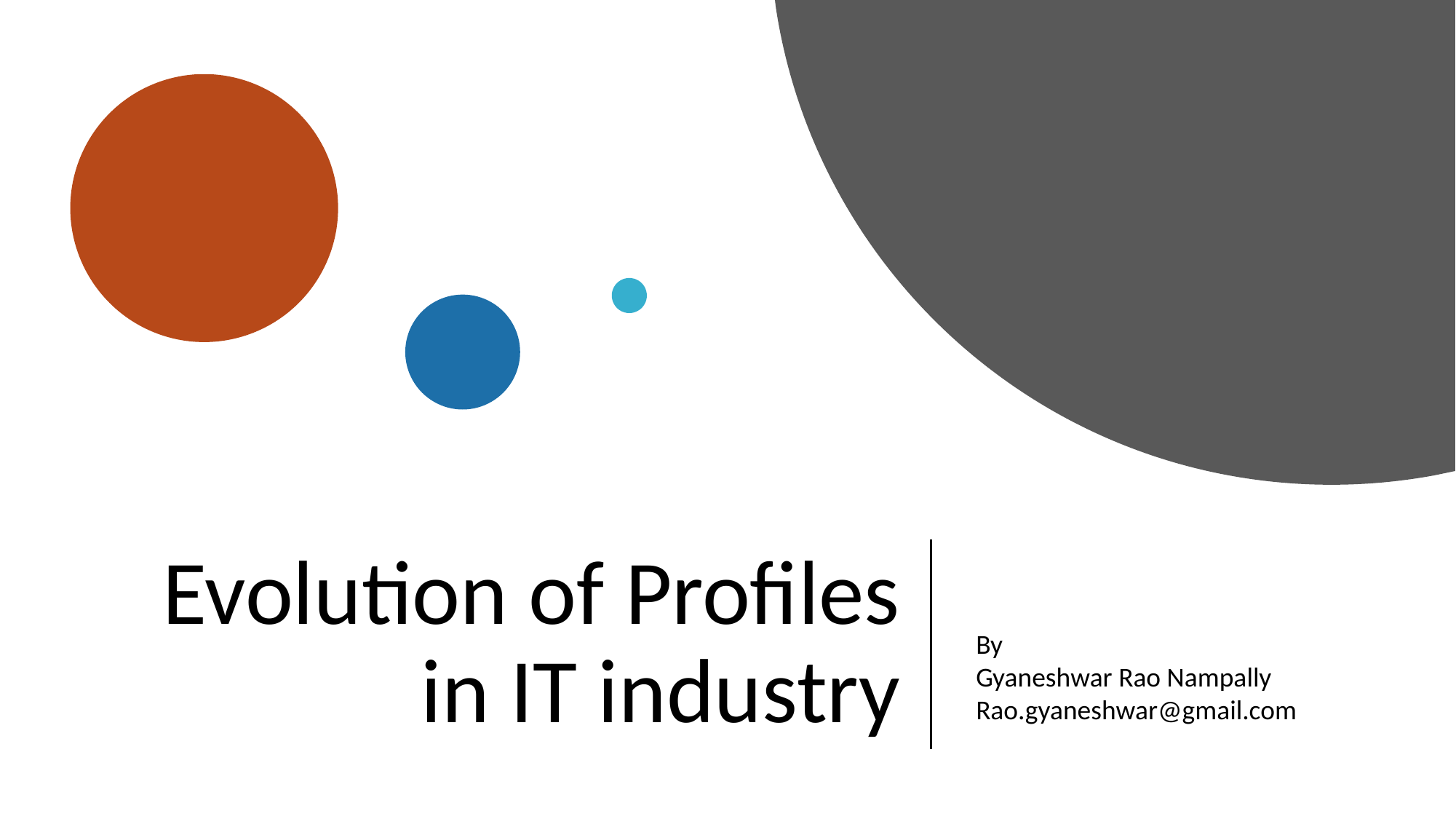

# Evolution of Profiles in IT industry
By
Gyaneshwar Rao Nampally
Rao.gyaneshwar@gmail.com